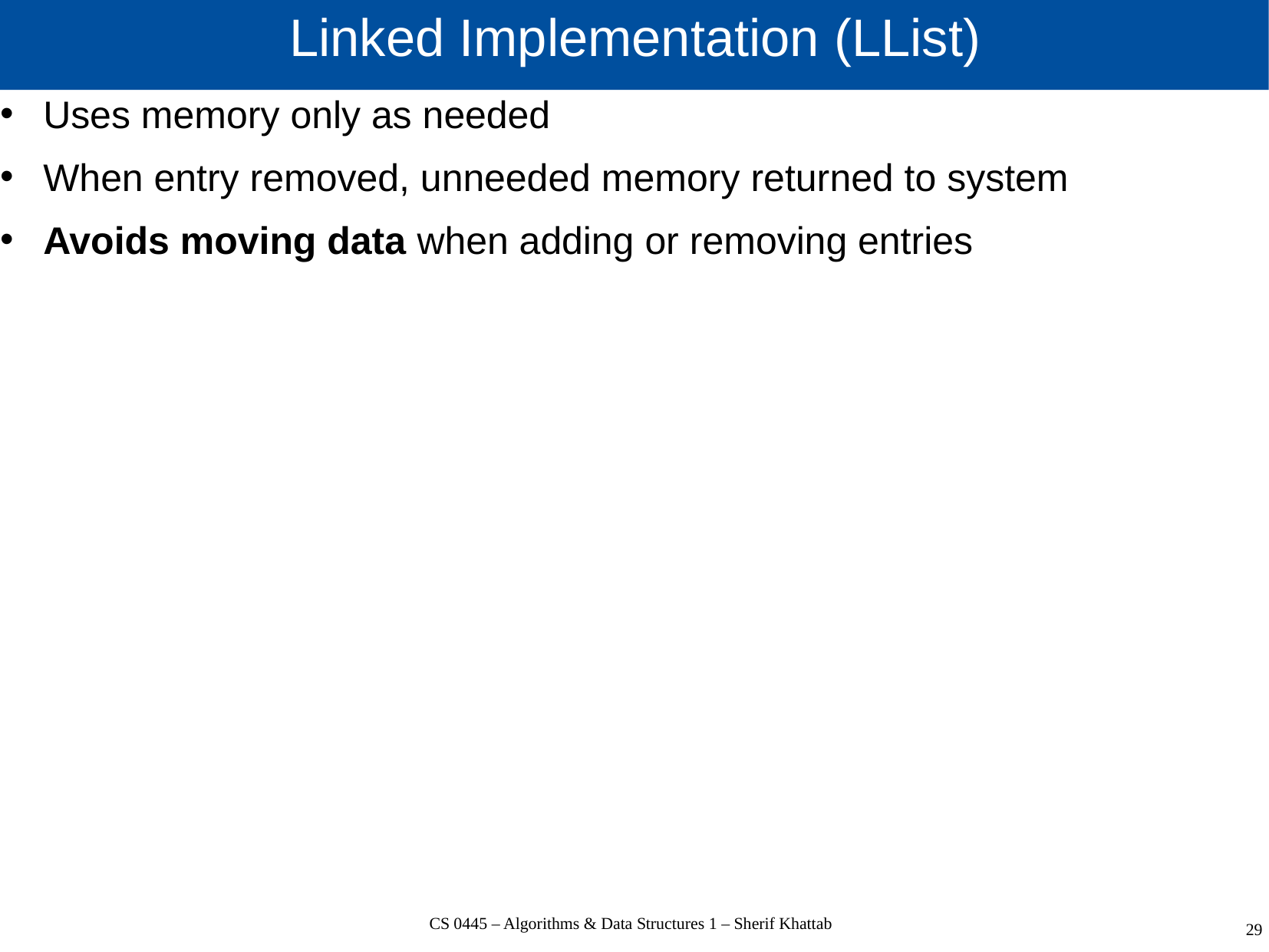

# Linked Implementation (LList)
Uses memory only as needed
When entry removed, unneeded memory returned to system
Avoids moving data when adding or removing entries
CS 0445 – Algorithms & Data Structures 1 – Sherif Khattab
29